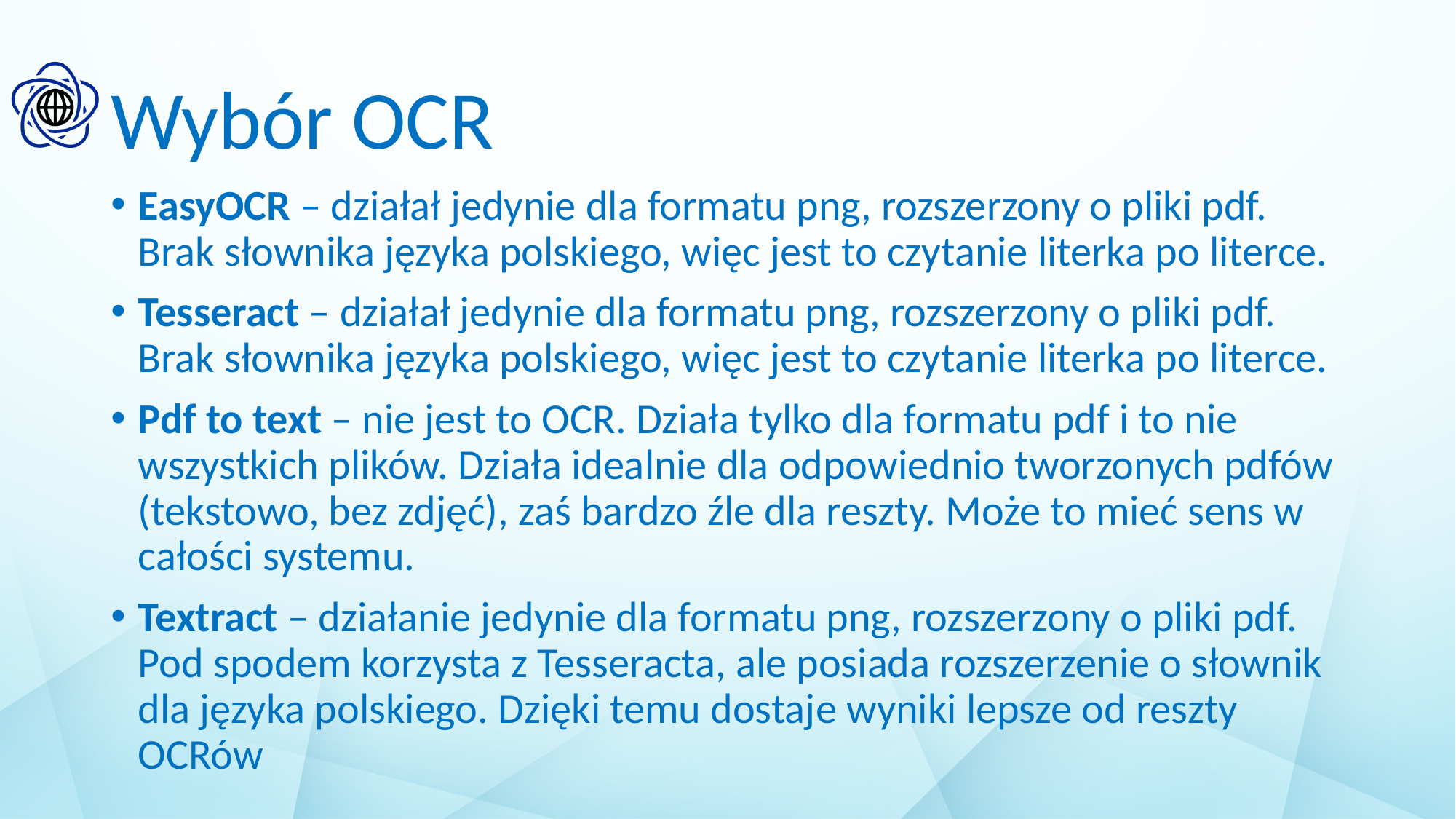

# Wybór OCR
EasyOCR – działał jedynie dla formatu png, rozszerzony o pliki pdf. Brak słownika języka polskiego, więc jest to czytanie literka po literce.
Tesseract – działał jedynie dla formatu png, rozszerzony o pliki pdf. Brak słownika języka polskiego, więc jest to czytanie literka po literce.
Pdf to text – nie jest to OCR. Działa tylko dla formatu pdf i to nie wszystkich plików. Działa idealnie dla odpowiednio tworzonych pdfów (tekstowo, bez zdjęć), zaś bardzo źle dla reszty. Może to mieć sens w całości systemu.
Textract – działanie jedynie dla formatu png, rozszerzony o pliki pdf. Pod spodem korzysta z Tesseracta, ale posiada rozszerzenie o słownik dla języka polskiego. Dzięki temu dostaje wyniki lepsze od reszty OCRów